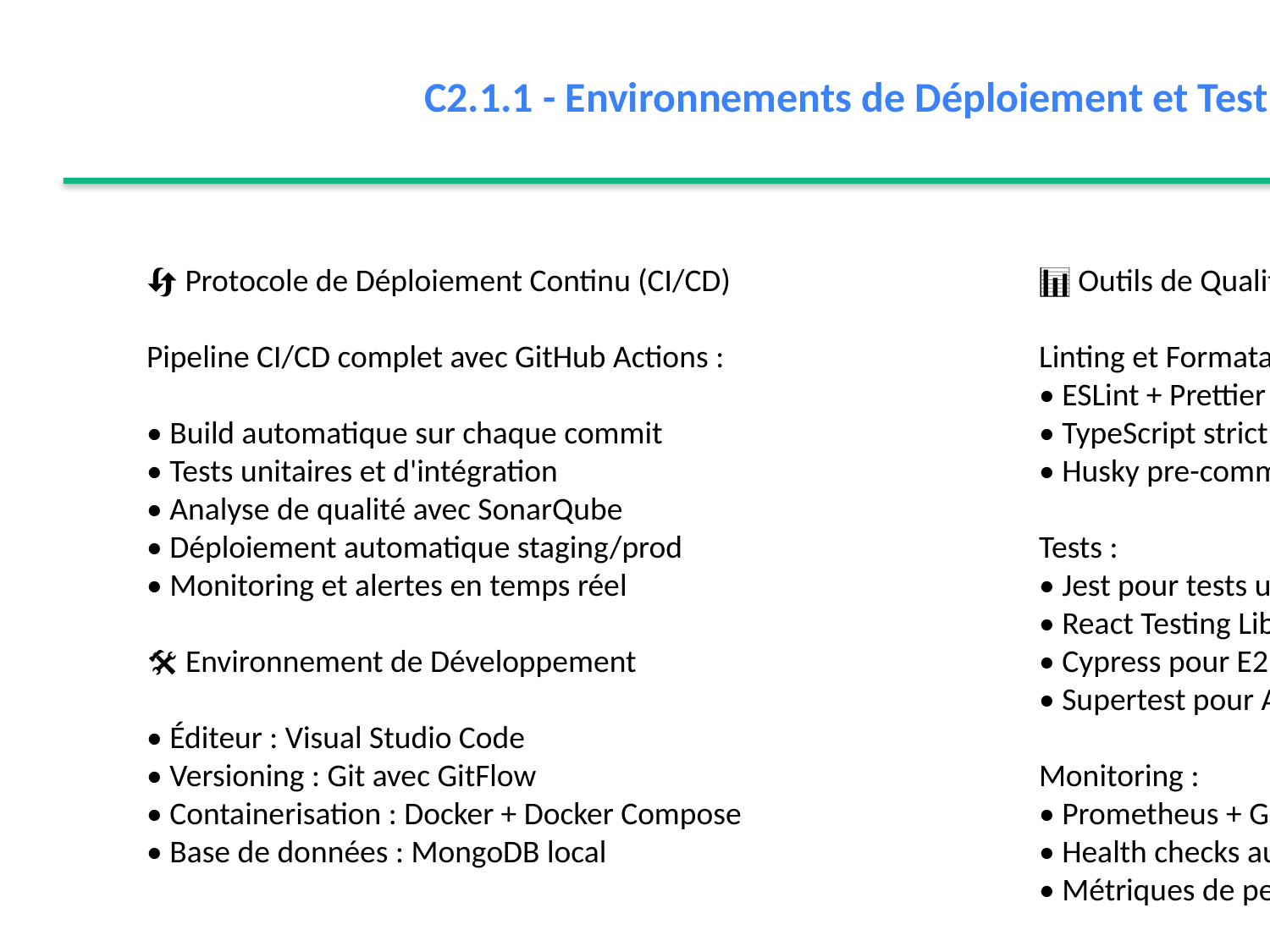

C2.1.1 - Environnements de Déploiement et Test

🔄 Protocole de Déploiement Continu (CI/CD)

Pipeline CI/CD complet avec GitHub Actions :

• Build automatique sur chaque commit
• Tests unitaires et d'intégration
• Analyse de qualité avec SonarQube
• Déploiement automatique staging/prod
• Monitoring et alertes en temps réel

🛠️ Environnement de Développement

• Éditeur : Visual Studio Code
• Versioning : Git avec GitFlow
• Containerisation : Docker + Docker Compose
• Base de données : MongoDB local
📊 Outils de Qualité et Performance

Linting et Formatage :
• ESLint + Prettier
• TypeScript strict mode
• Husky pre-commit hooks

Tests :
• Jest pour tests unitaires
• React Testing Library
• Cypress pour E2E
• Supertest pour APIs

Monitoring :
• Prometheus + Grafana
• Health checks automatiques
• Métriques de performance

Qualité Code :
• SonarQube analysis
• Code coverage > 80%
• Security audit automatique